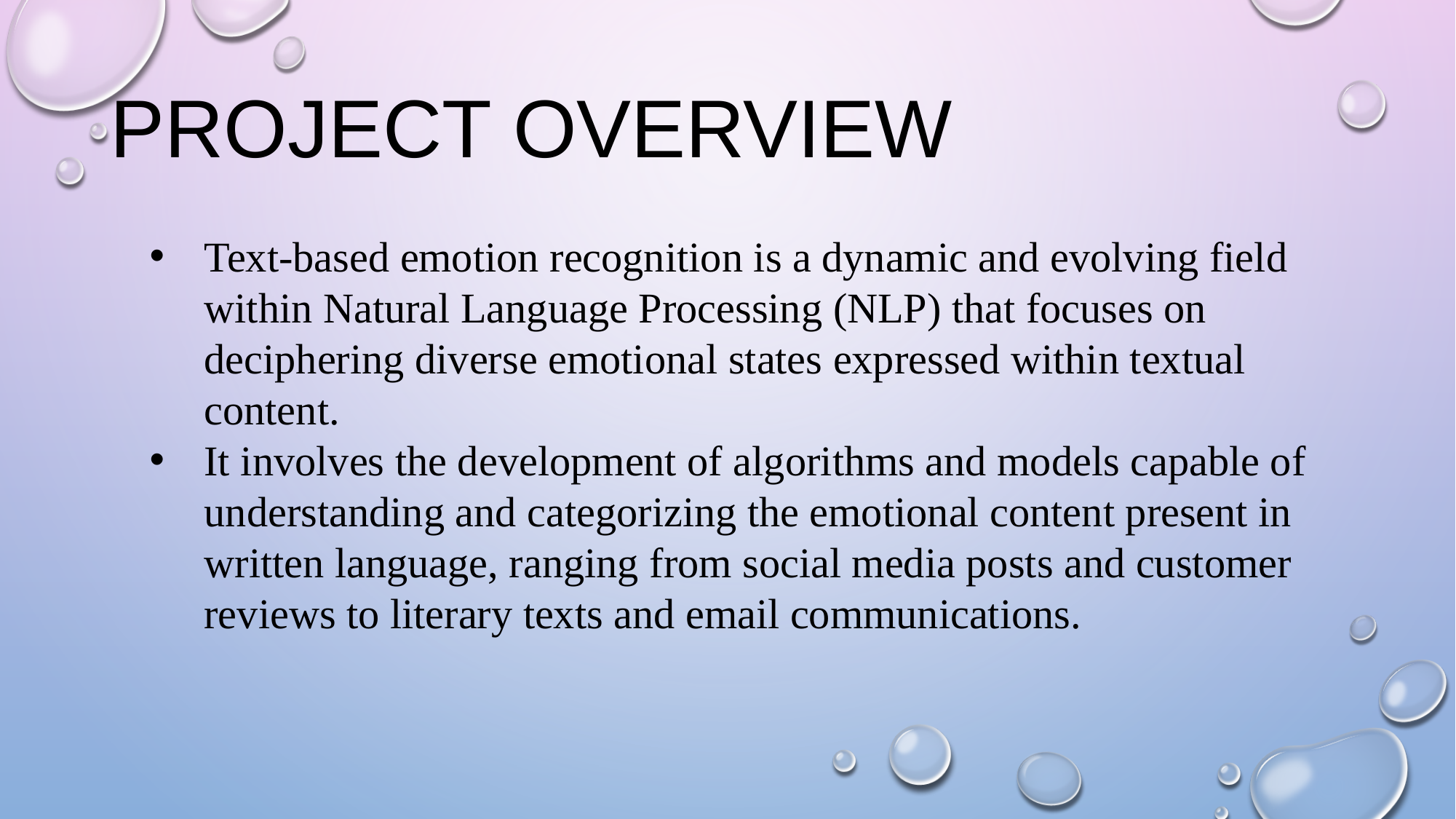

PROJECT OVERVIEW
Text-based emotion recognition is a dynamic and evolving field within Natural Language Processing (NLP) that focuses on deciphering diverse emotional states expressed within textual content.
It involves the development of algorithms and models capable of understanding and categorizing the emotional content present in written language, ranging from social media posts and customer reviews to literary texts and email communications.